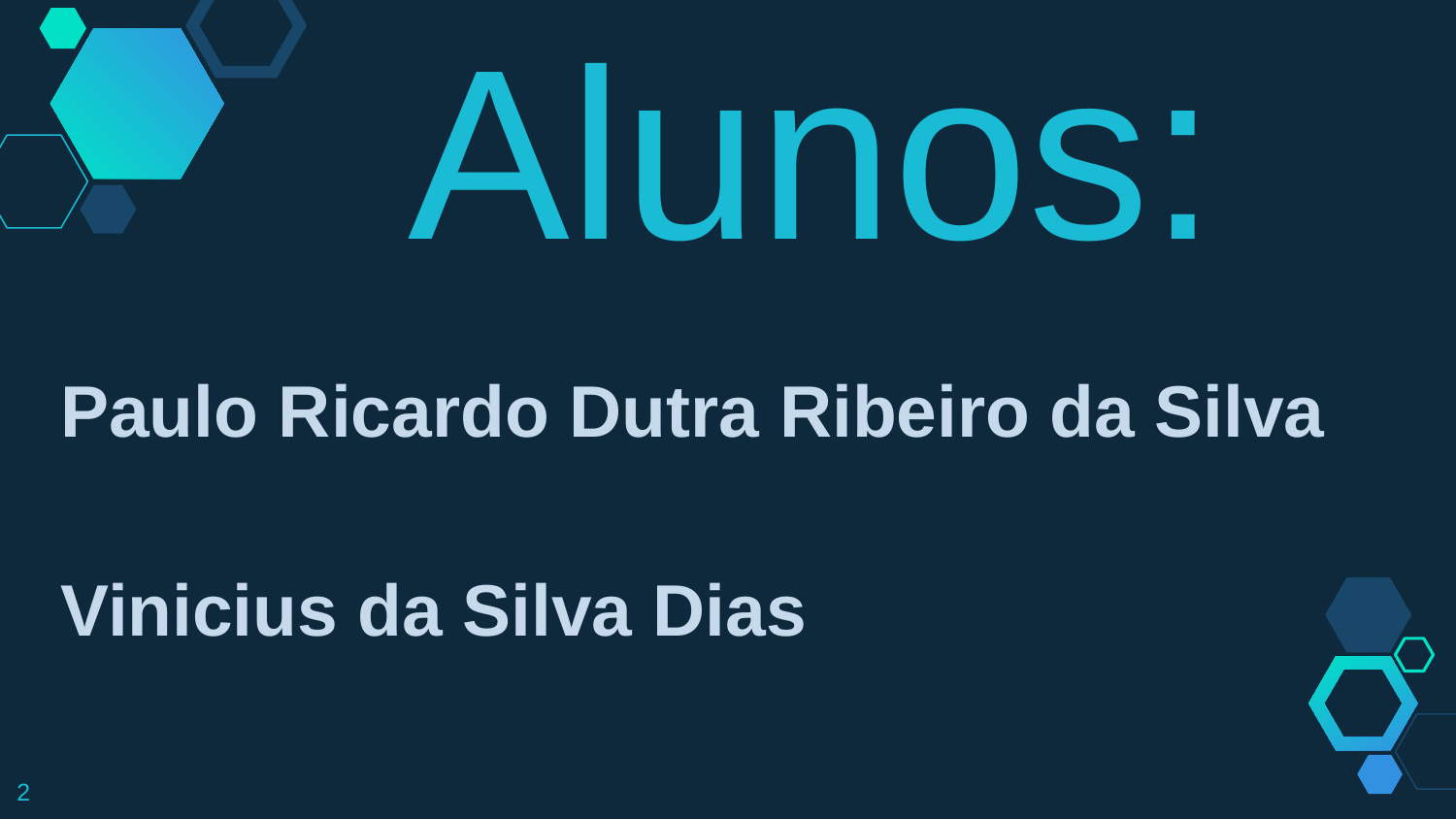

Alunos:
Paulo Ricardo Dutra Ribeiro da Silva

Vinicius da Silva Dias
2